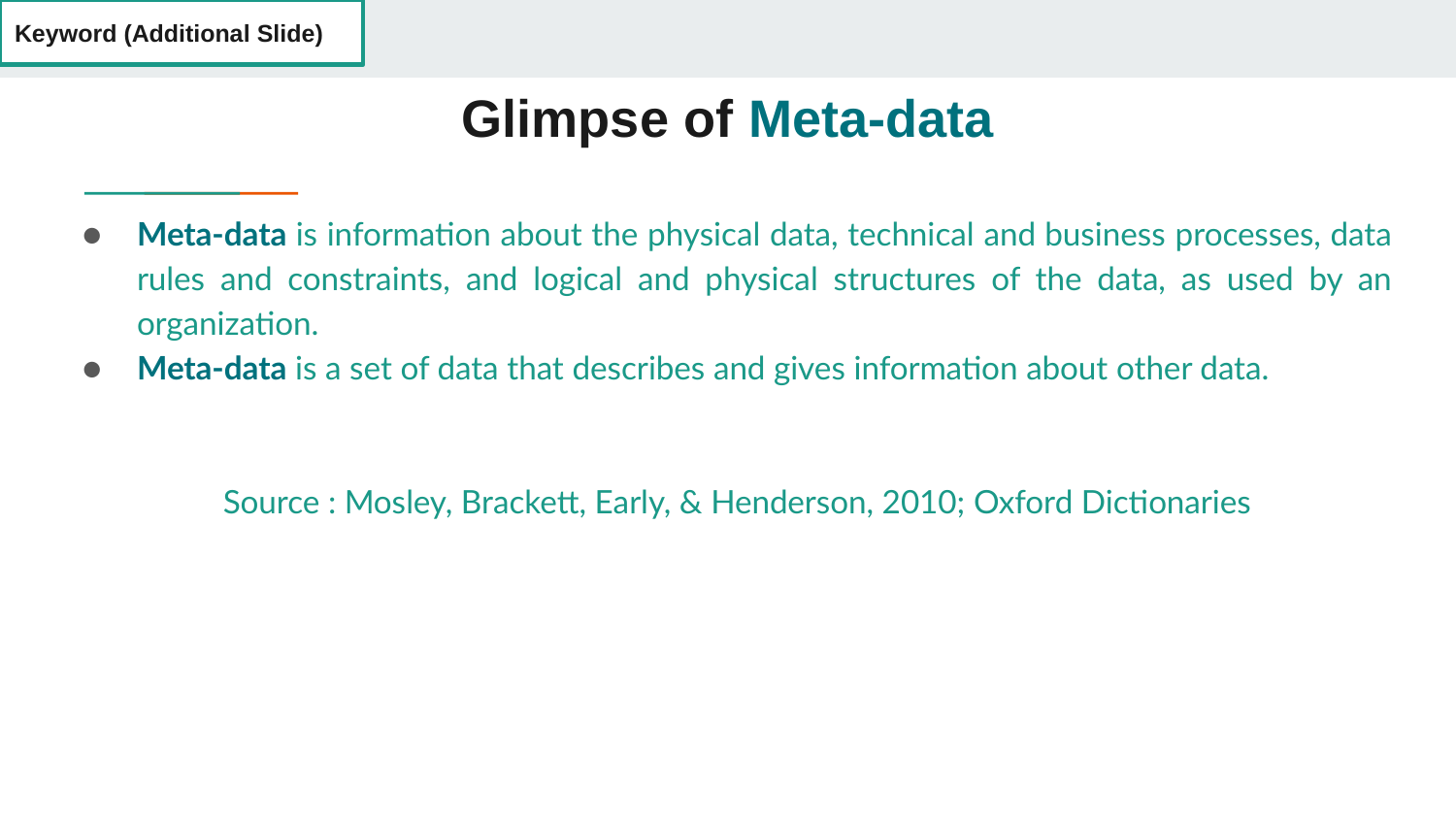

Keyword (Additional Slide)
# Glimpse of Meta-data
Meta-data is information about the physical data, technical and business processes, data rules and constraints, and logical and physical structures of the data, as used by an organization.
Meta-data is a set of data that describes and gives information about other data.

Source : Mosley, Brackett, Early, & Henderson, 2010; Oxford Dictionaries